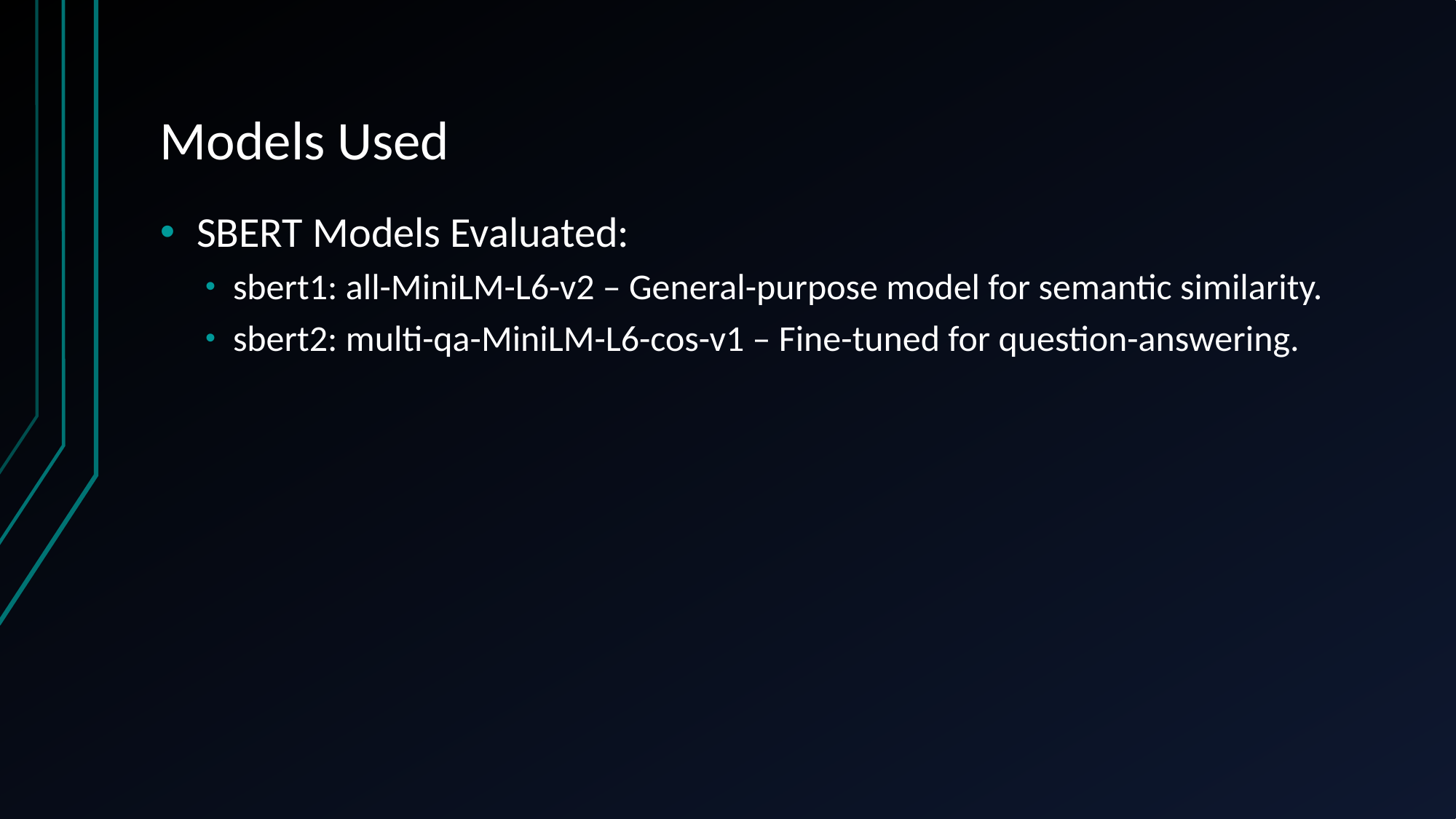

# Models Used
SBERT Models Evaluated:
sbert1: all-MiniLM-L6-v2 – General-purpose model for semantic similarity.
sbert2: multi-qa-MiniLM-L6-cos-v1 – Fine-tuned for question-answering.